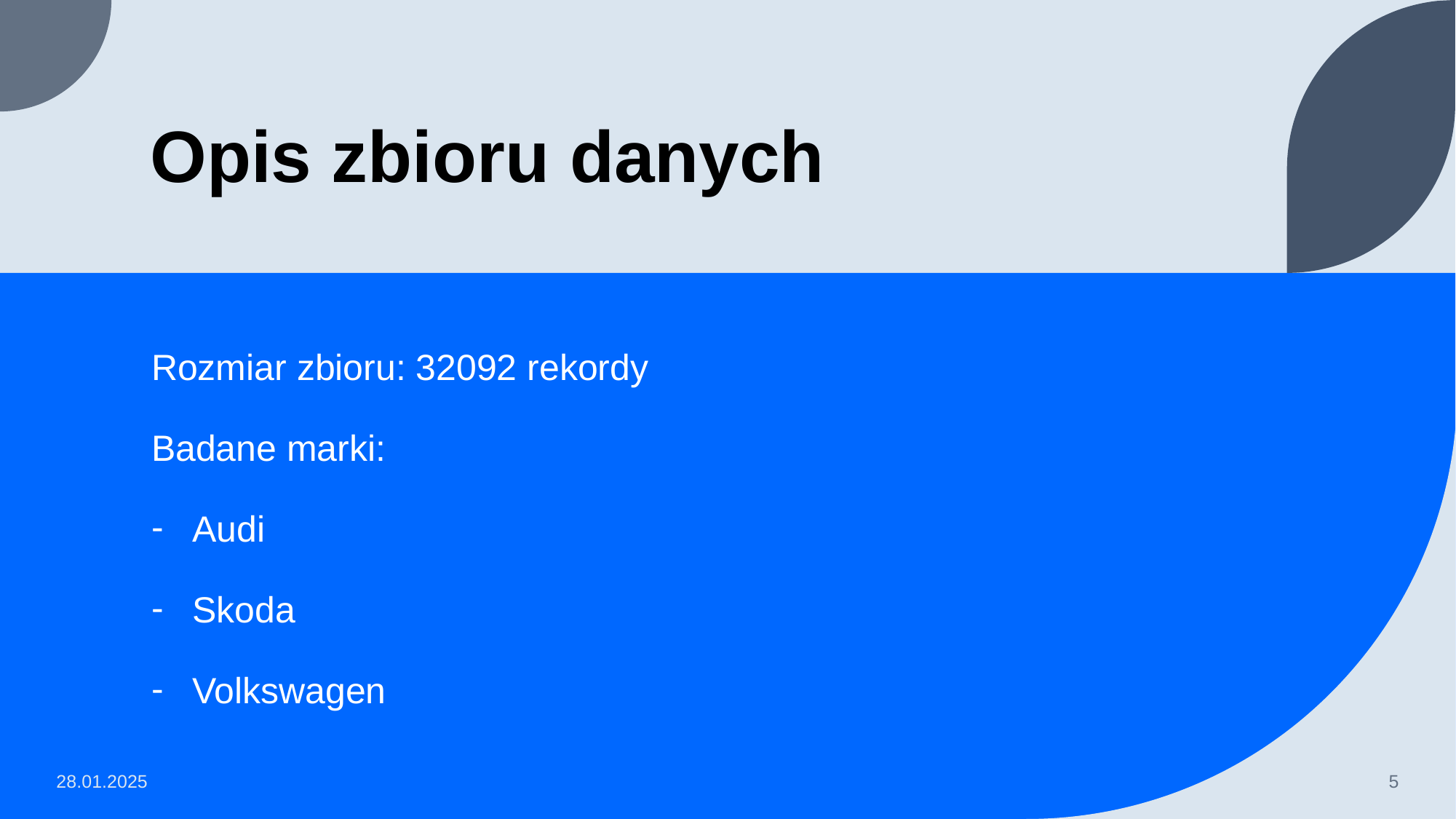

# Opis zbioru danych
Rozmiar zbioru: 32092 rekordy
Badane marki:
Audi
Skoda
Volkswagen

28.01.2025
5